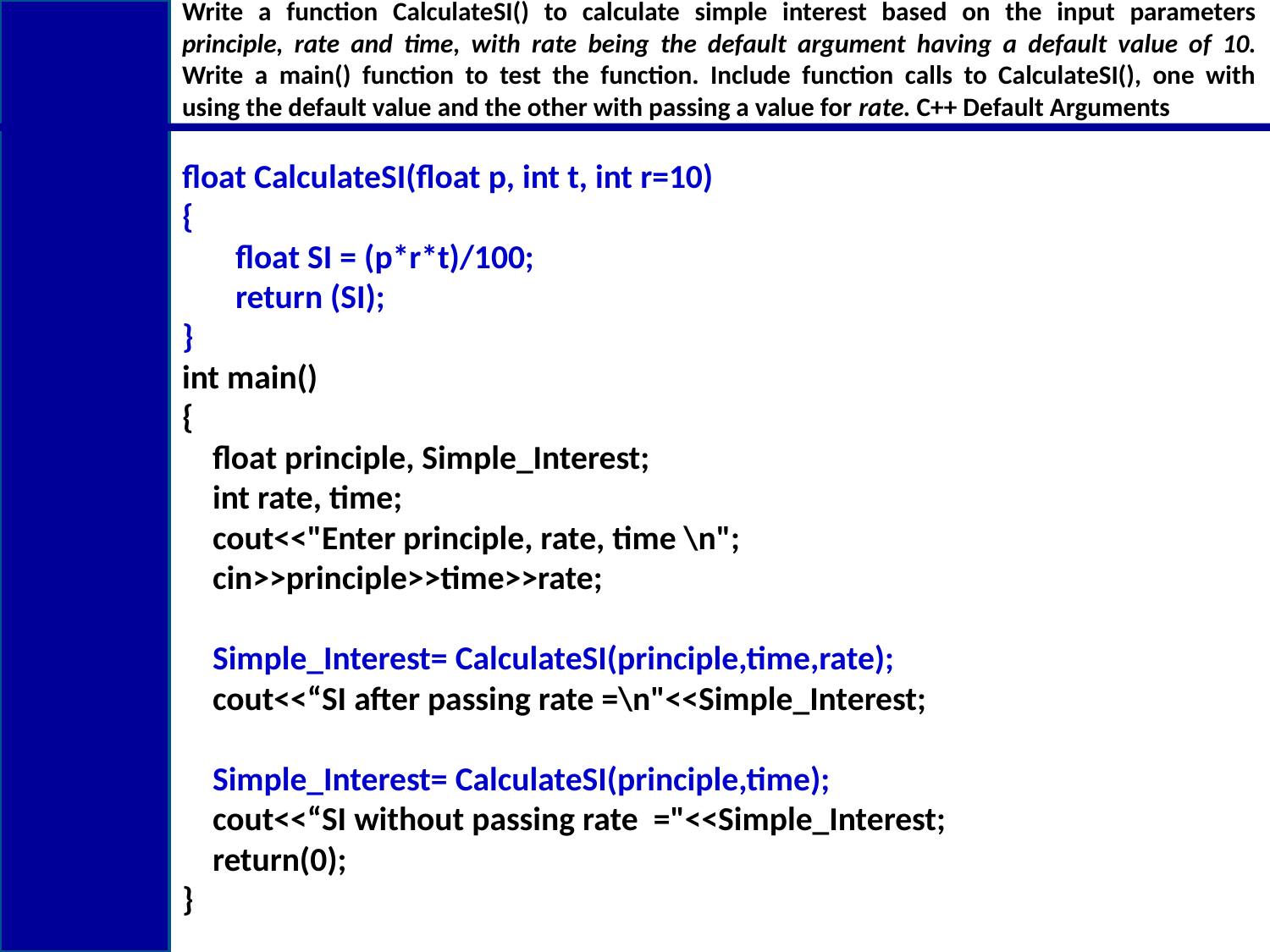

# Write a function CalculateSI() to calculate simple interest based on the input parameters principle, rate and time, with rate being the default argument having a default value of 10. Write a main() function to test the function. Include function calls to CalculateSI(), one with using the default value and the other with passing a value for rate. C++ Default Arguments
float CalculateSI(float p, int t, int r=10)
{
       float SI = (p*r*t)/100;
       return (SI);
}
int main()
{
    float principle, Simple_Interest;
    int rate, time;
    cout<<"Enter principle, rate, time \n";
    cin>>principle>>time>>rate;

    Simple_Interest= CalculateSI(principle,time,rate);
    cout<<“SI after passing rate =\n"<<Simple_Interest;

    Simple_Interest= CalculateSI(principle,time);
    cout<<“SI without passing rate  ="<<Simple_Interest;
    return(0);
}